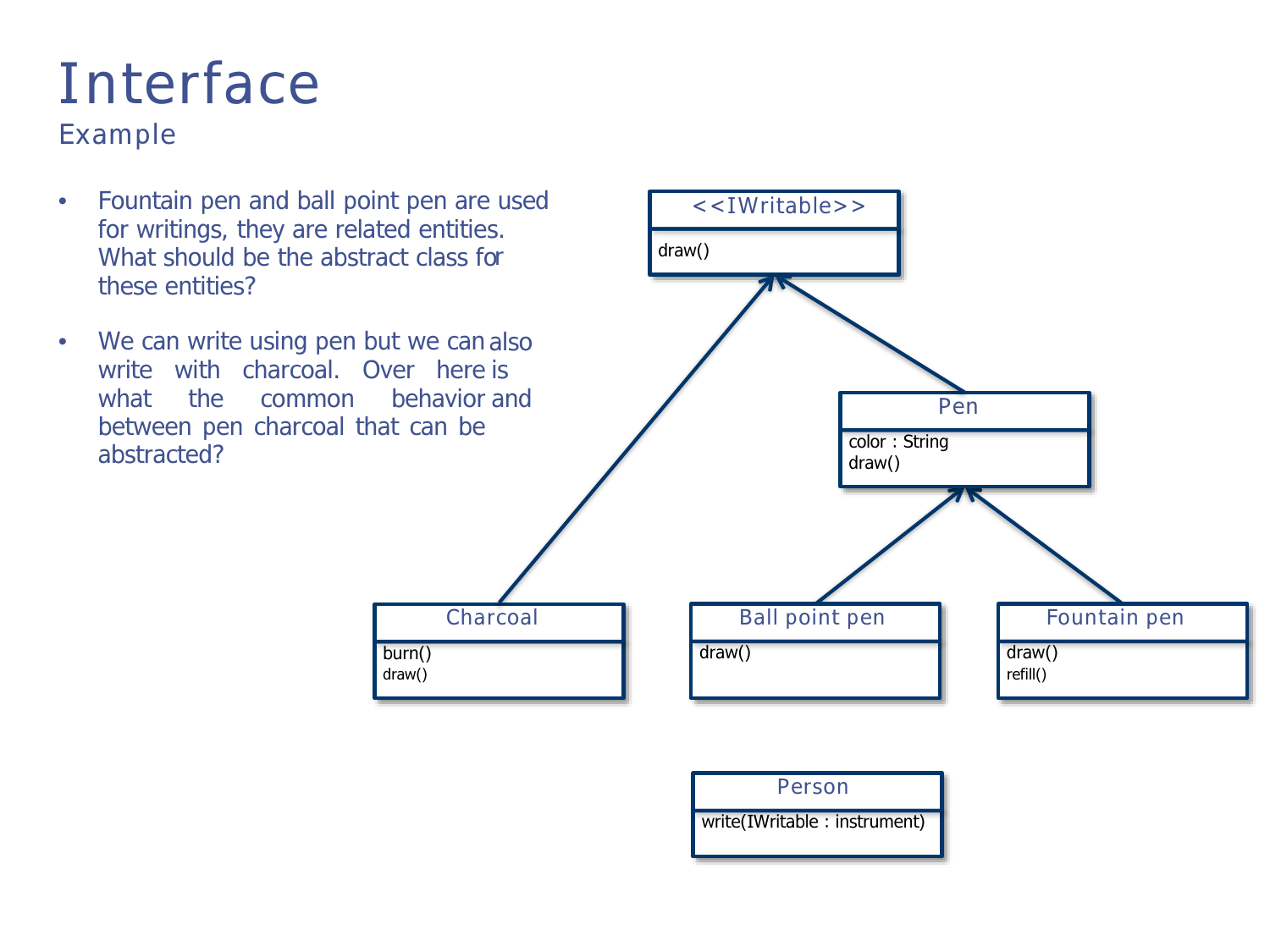

Interface
Example

Fountain pen and ball point pen are used
for writings, they are related entities. What should be the abstract class fo these entities?
•

<<IWritable>>

draw()
r
also is and

We can write using pen but we can
write with charcoal. Over here what the common behavior between pen charcoal that can be abstracted?
•

Pen

color : String draw()

Ball point pen

Fountain pen

Charcoal

draw()
draw()
refill()
burn()
draw()

Person

write(IWritable : instrument)